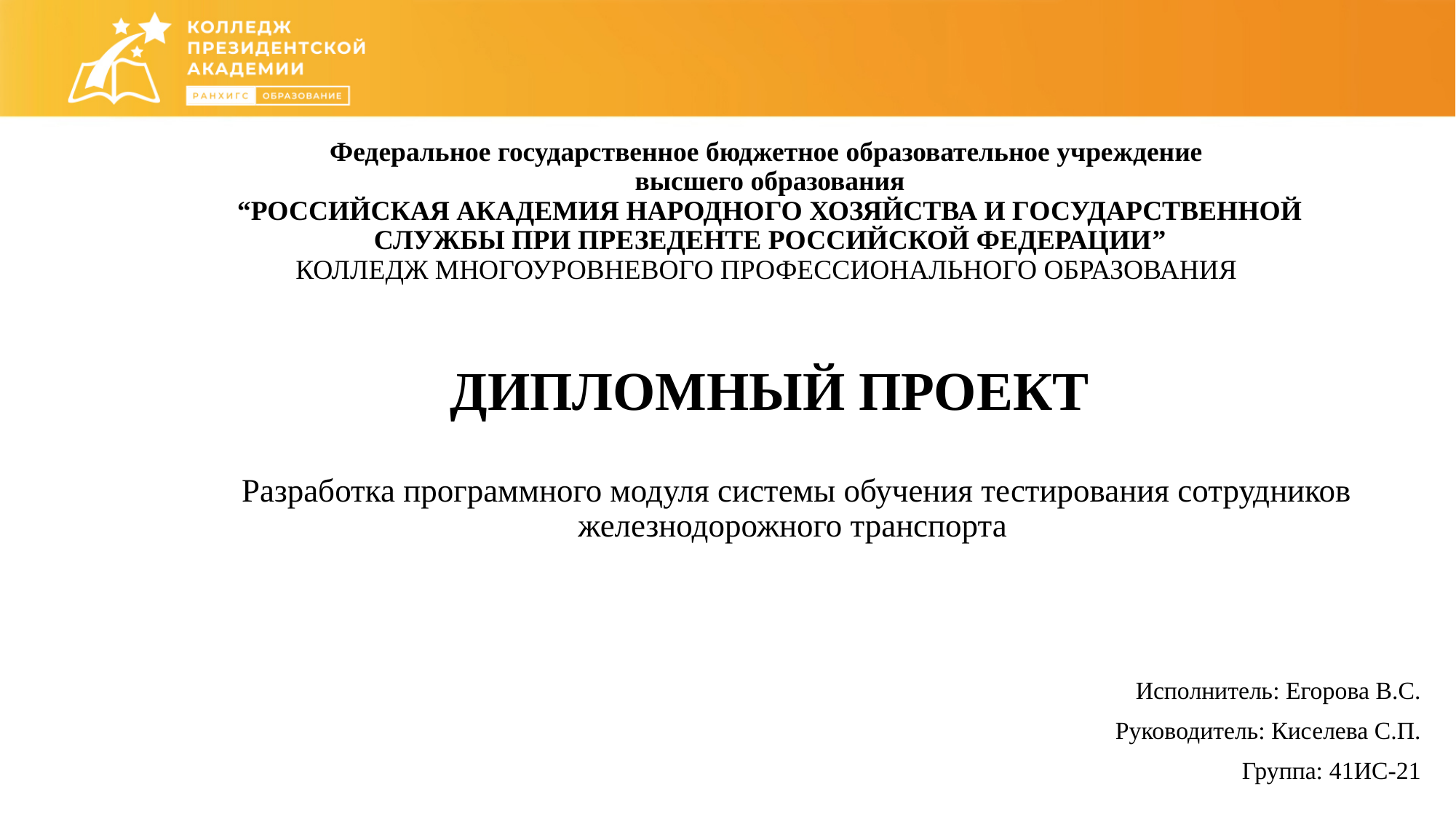

Федеральное государственное бюджетное образовательное учреждение
высшего образования
“РОССИЙСКАЯ АКАДЕМИЯ НАРОДНОГО ХОЗЯЙСТВА И ГОСУДАРСТВЕННОЙ СЛУЖБЫ ПРИ ПРЕЗЕДЕНТЕ РОССИЙСКОЙ ФЕДЕРАЦИИ”
КОЛЛЕДЖ МНОГОУРОВНЕВОГО ПРОФЕССИОНАЛЬНОГО ОБРАЗОВАНИЯ
ДИПЛОМНЫЙ ПРОЕКТ
Разработка программного модуля системы обучения тестирования сотрудников железнодорожного транспорта

					Исполнитель: Егорова В.С.
Руководитель: Киселева С.П.
Группа: 41ИС-21